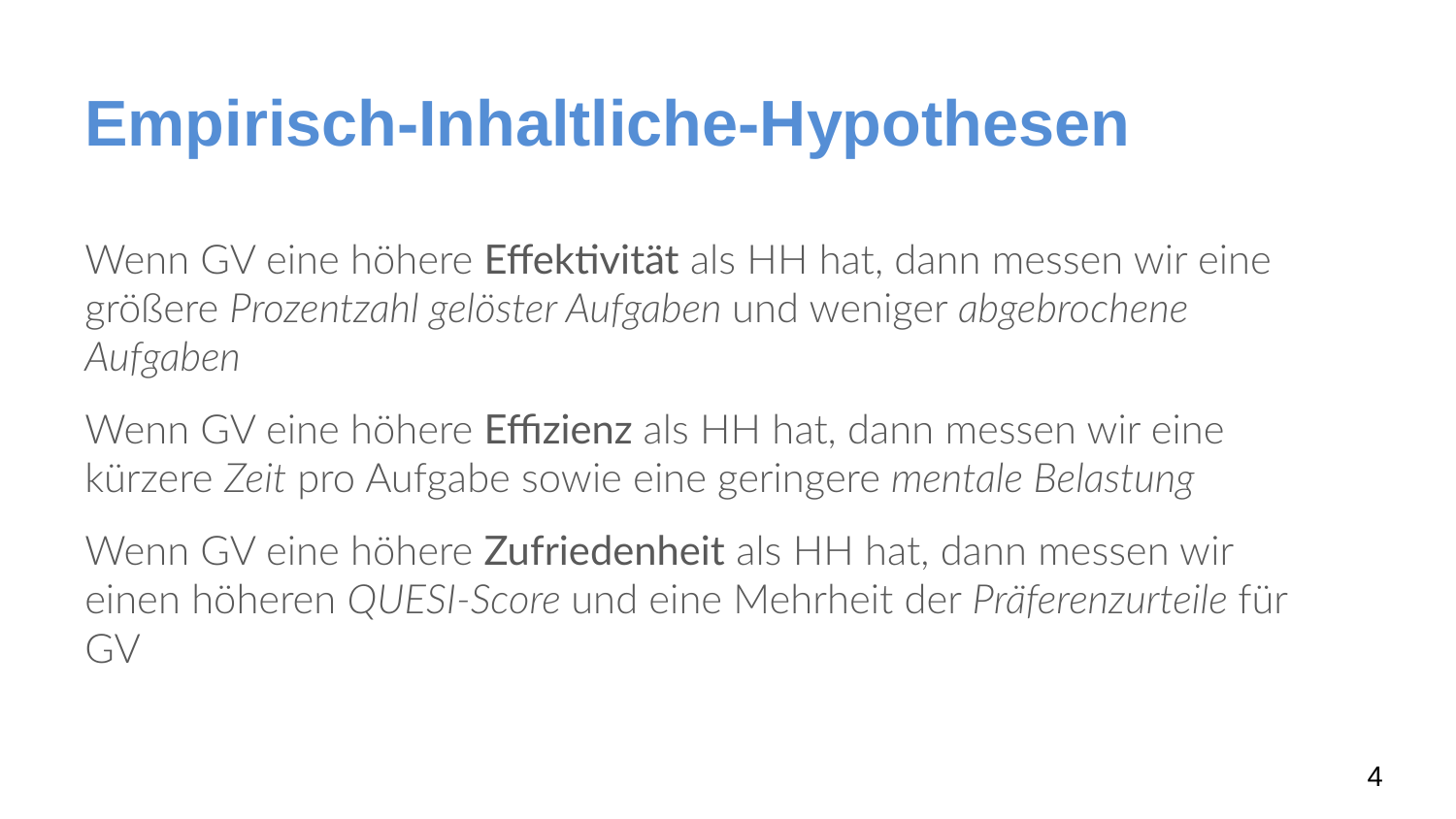

# Empirisch-Inhaltliche-Hypothesen
Wenn GV eine höhere Effektivität als HH hat, dann messen wir eine größere Prozentzahl gelöster Aufgaben und weniger abgebrochene Aufgaben
Wenn GV eine höhere Effizienz als HH hat, dann messen wir eine kürzere Zeit pro Aufgabe sowie eine geringere mentale Belastung
Wenn GV eine höhere Zufriedenheit als HH hat, dann messen wir einen höheren QUESI-Score und eine Mehrheit der Präferenzurteile für GV
4